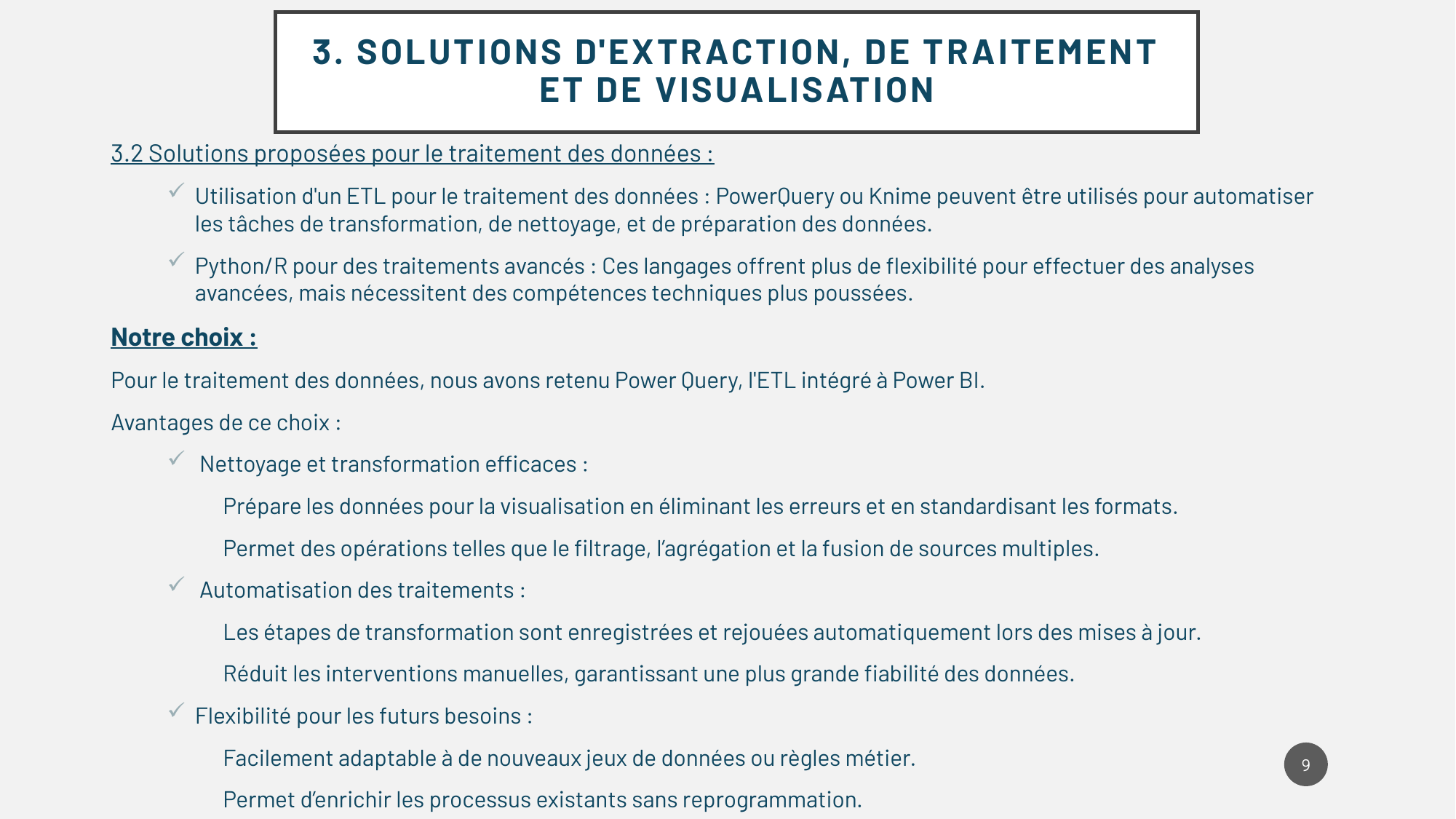

# 3. Solutions d'extraction, de traitement et de visualisation
3.2 Solutions proposées pour le traitement des données :
Utilisation d'un ETL pour le traitement des données : PowerQuery ou Knime peuvent être utilisés pour automatiser les tâches de transformation, de nettoyage, et de préparation des données.
Python/R pour des traitements avancés : Ces langages offrent plus de flexibilité pour effectuer des analyses avancées, mais nécessitent des compétences techniques plus poussées.
Notre choix :
Pour le traitement des données, nous avons retenu Power Query, l'ETL intégré à Power BI.
Avantages de ce choix :
 Nettoyage et transformation efficaces :
Prépare les données pour la visualisation en éliminant les erreurs et en standardisant les formats.
Permet des opérations telles que le filtrage, l’agrégation et la fusion de sources multiples.
 Automatisation des traitements :
Les étapes de transformation sont enregistrées et rejouées automatiquement lors des mises à jour.
Réduit les interventions manuelles, garantissant une plus grande fiabilité des données.
Flexibilité pour les futurs besoins :
Facilement adaptable à de nouveaux jeux de données ou règles métier.
Permet d’enrichir les processus existants sans reprogrammation.

9